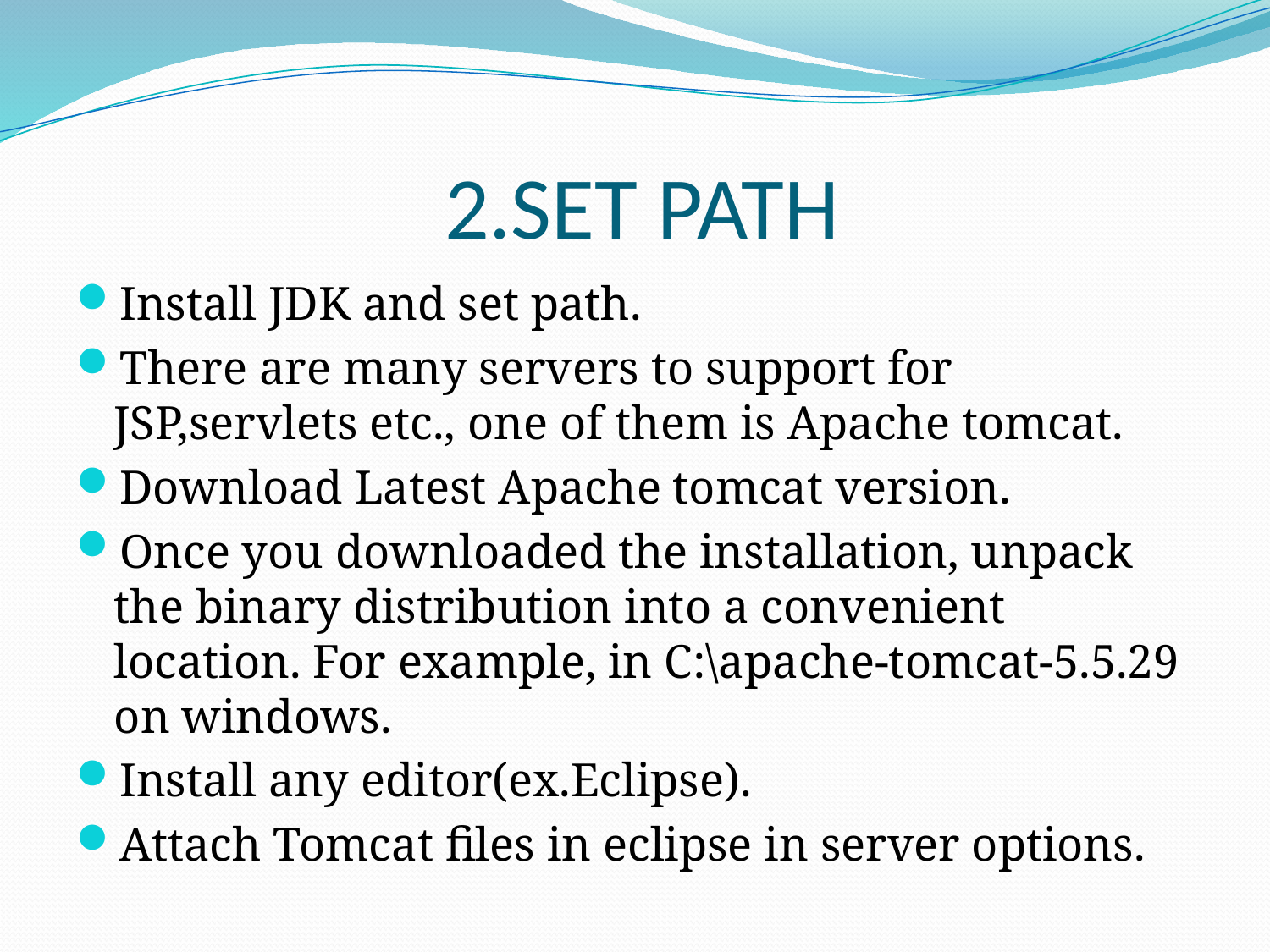

# 2.SET PATH
Install JDK and set path.
There are many servers to support for JSP,servlets etc., one of them is Apache tomcat.
Download Latest Apache tomcat version.
Once you downloaded the installation, unpack the binary distribution into a convenient location. For example, in C:\apache-tomcat-5.5.29 on windows.
Install any editor(ex.Eclipse).
Attach Tomcat files in eclipse in server options.